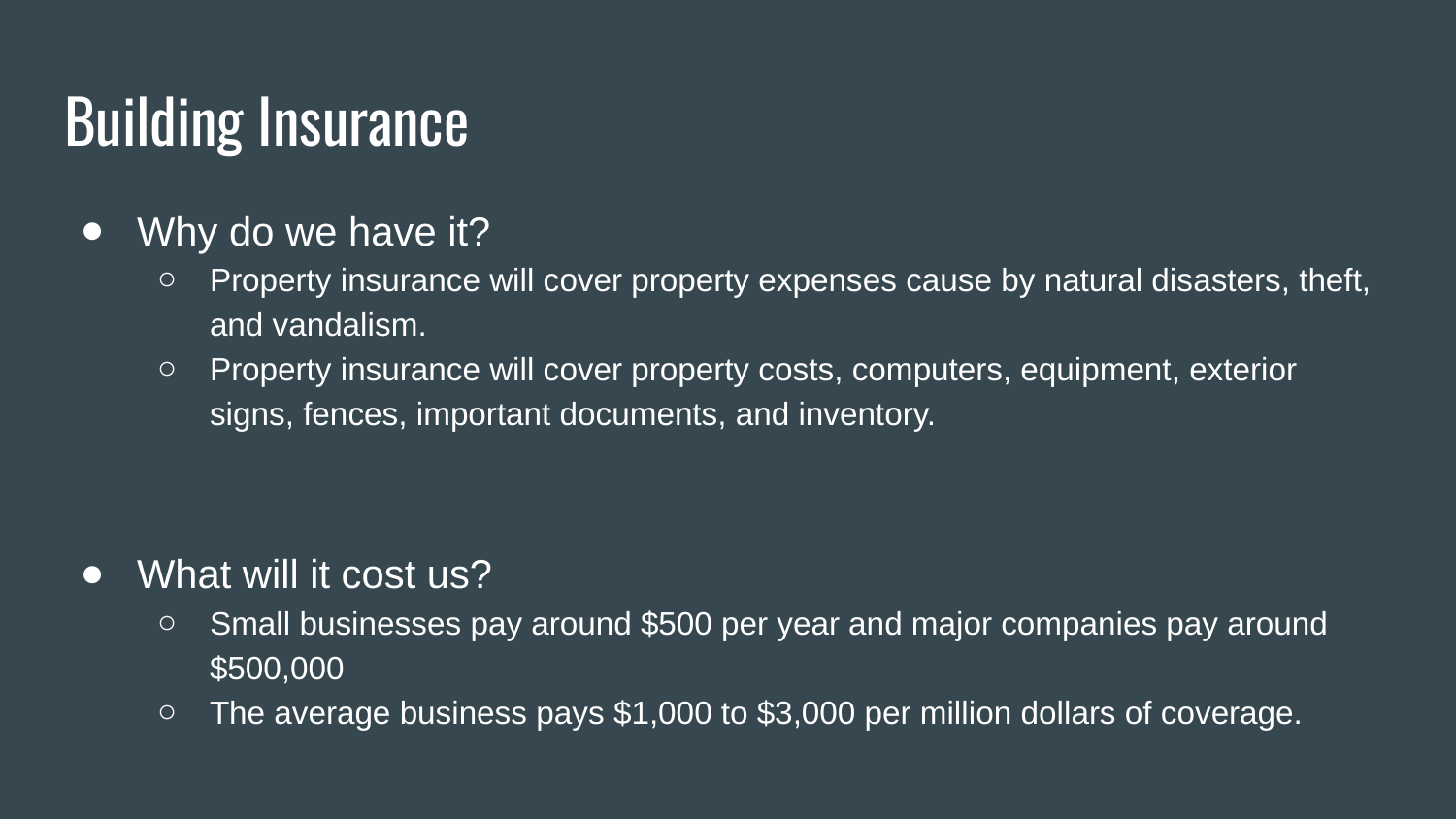

# Building Insurance
Why do we have it?
Property insurance will cover property expenses cause by natural disasters, theft, and vandalism.
Property insurance will cover property costs, computers, equipment, exterior signs, fences, important documents, and inventory.

What will it cost us?
Small businesses pay around $500 per year and major companies pay around $500,000
The average business pays $1,000 to $3,000 per million dollars of coverage.